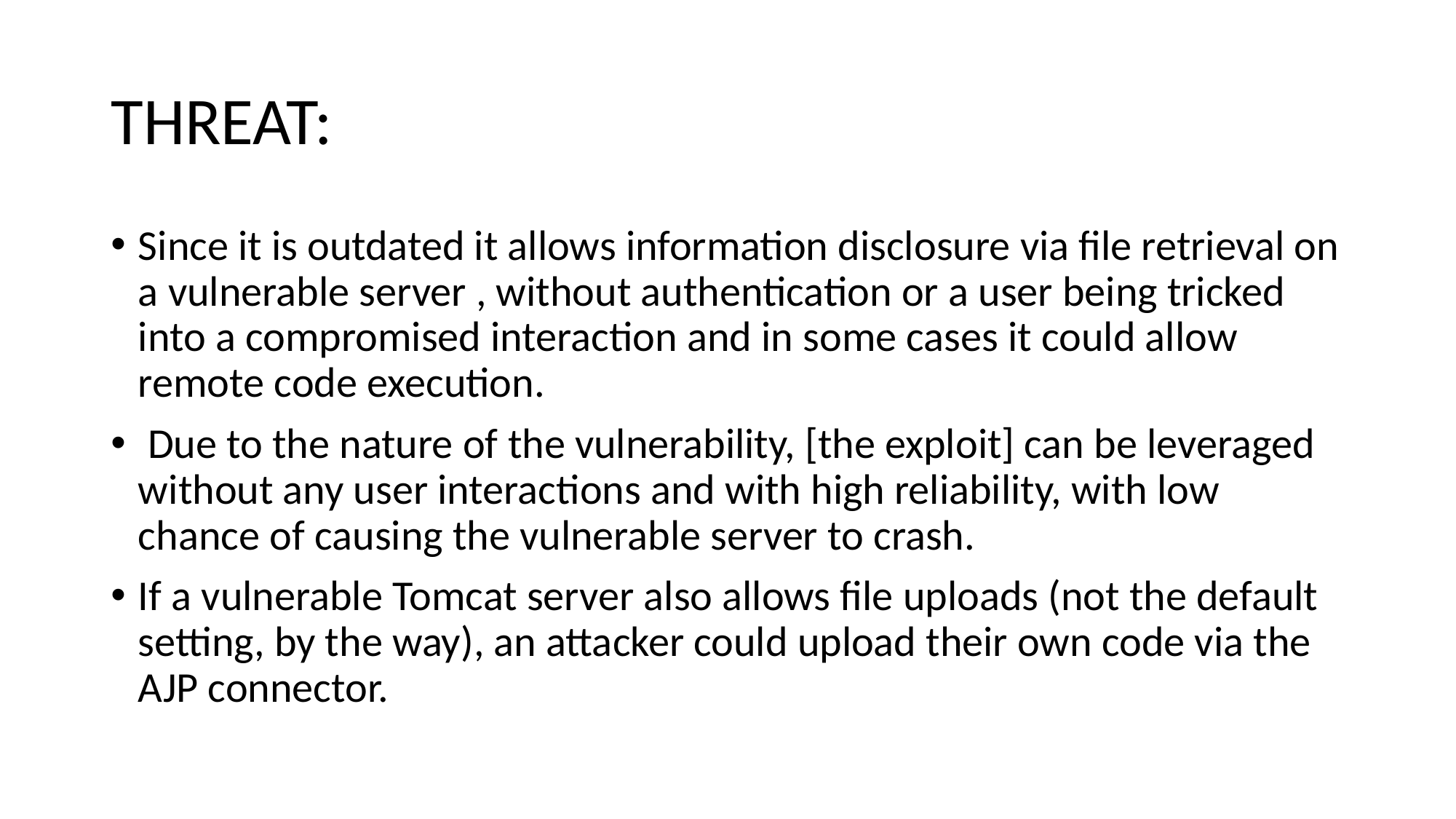

# THREAT:
Since it is outdated it allows information disclosure via file retrieval on a vulnerable server , without authentication or a user being tricked into a compromised interaction and in some cases it could allow remote code execution.
 Due to the nature of the vulnerability, [the exploit] can be leveraged without any user interactions and with high reliability, with low chance of causing the vulnerable server to crash.
If a vulnerable Tomcat server also allows file uploads (not the default setting, by the way), an attacker could upload their own code via the AJP connector.